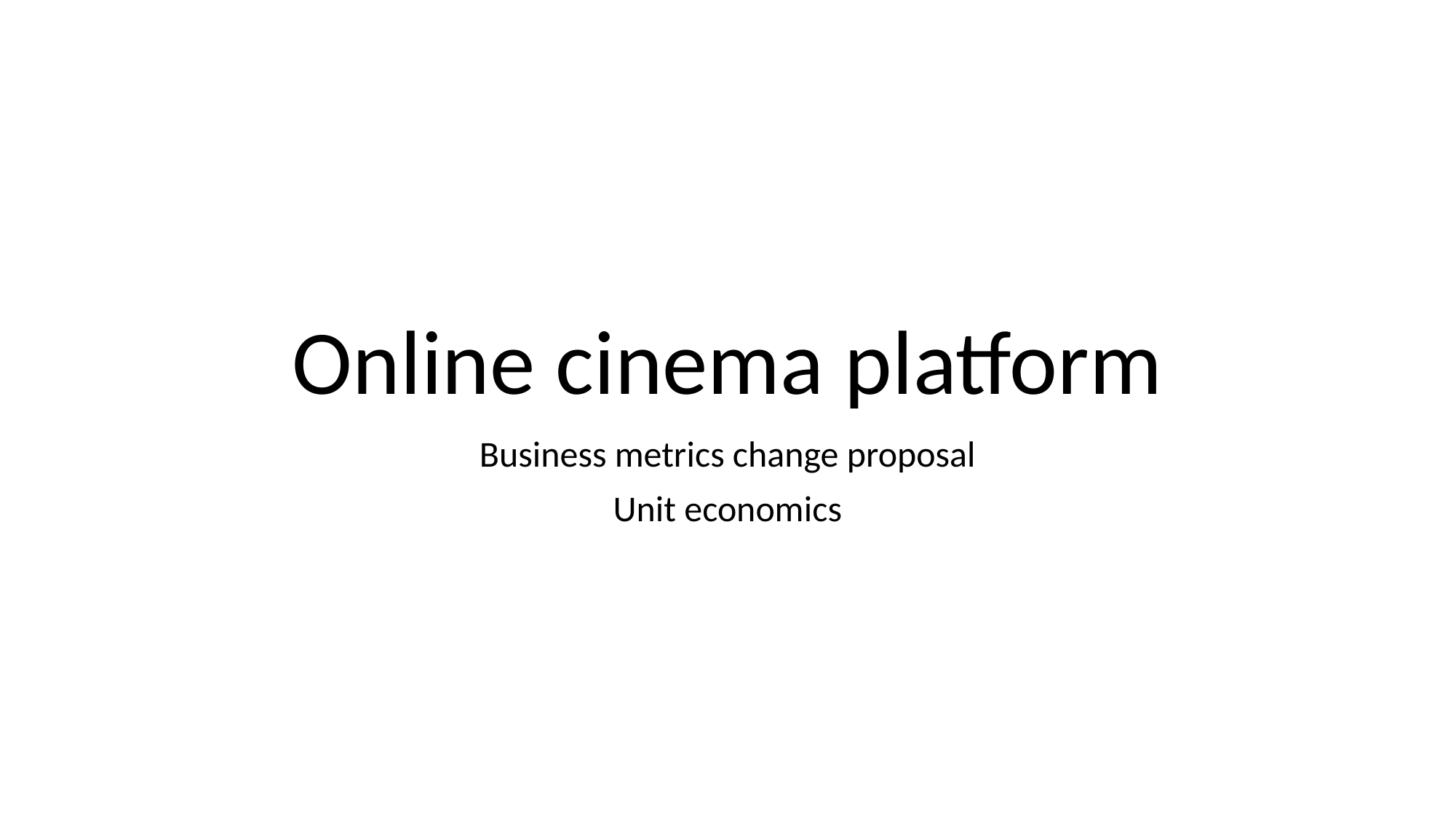

# Online cinema platform
Business metrics change proposal
Unit economics